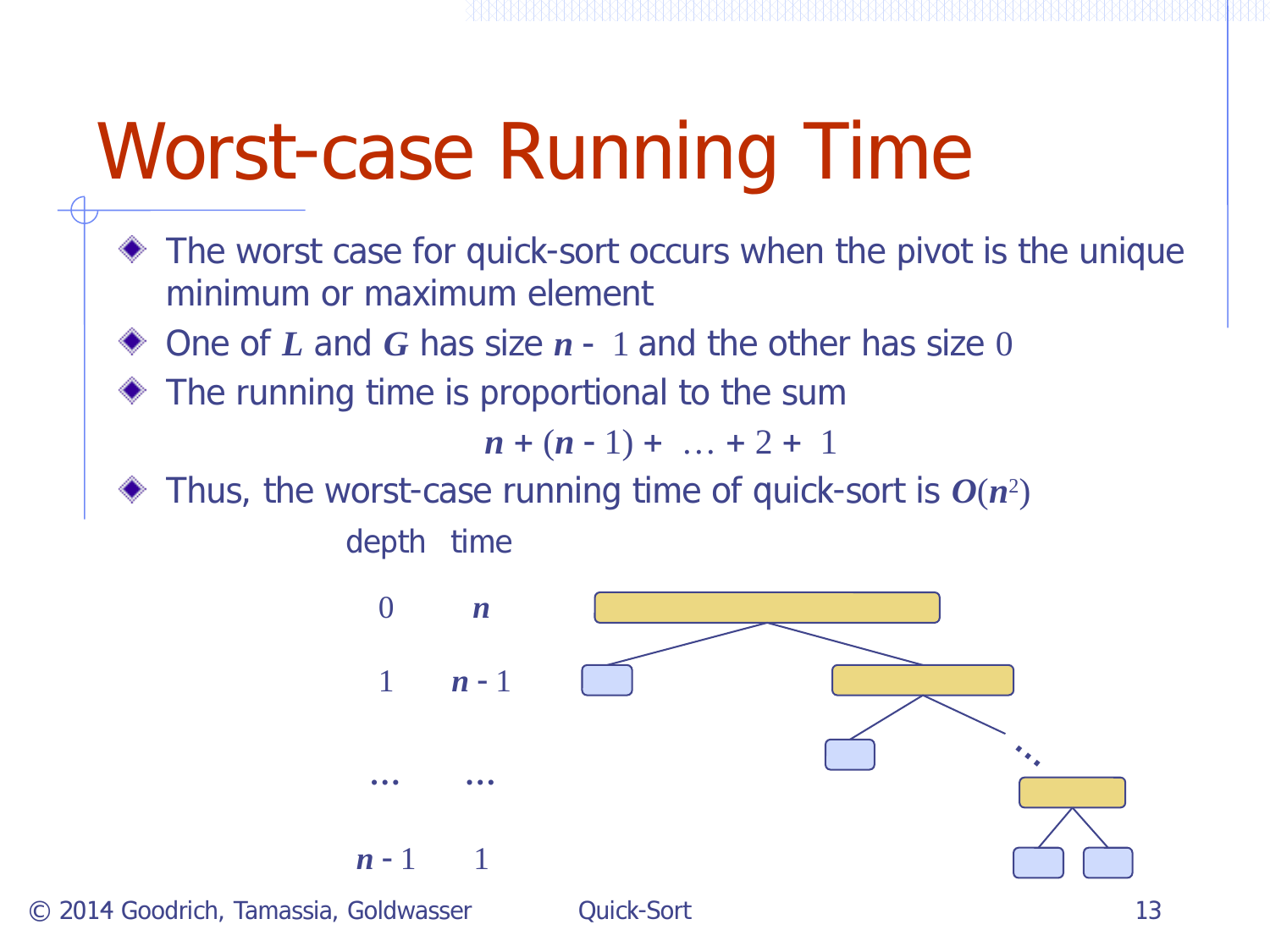

# Worst-case Running Time
The worst case for quick-sort occurs when the pivot is the unique minimum or maximum element
One of L and G has size n − 1 and the other has size 0
The running time is proportional to the sum
n + (n − 1) + … + 2 + 1
Thus, the worst-case running time of quick-sort is O(n2)
| depth | time |
| --- | --- |
| 0 | n |
| 1 | n − 1 |
| … | … |
| n − 1 | 1 |

…

Quick-Sort
13